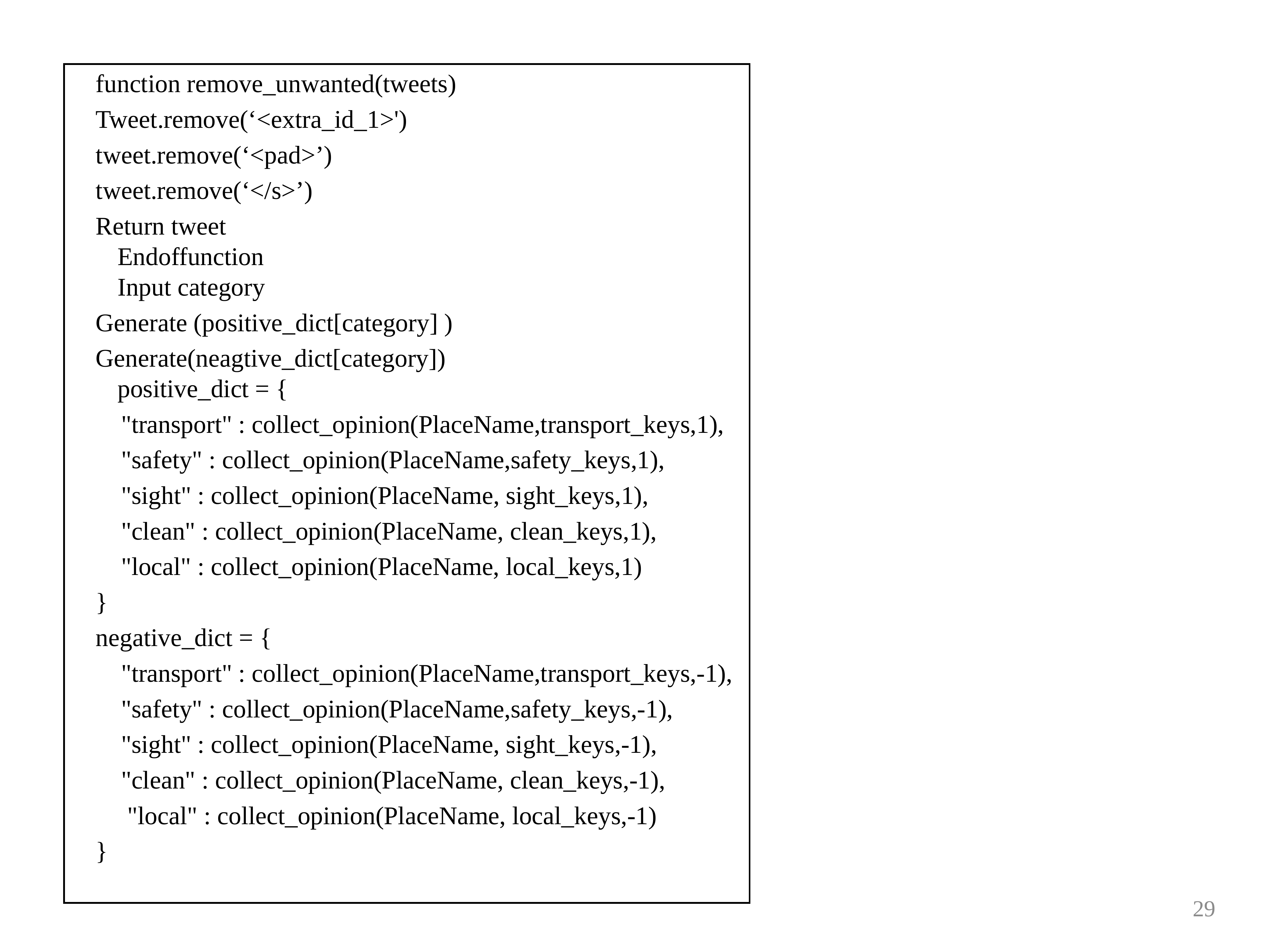

|  |
| --- |
function remove_unwanted(tweets)
Tweet.remove(‘<extra_id_1>')
tweet.remove(‘<pad>’)
tweet.remove(‘</s>’)
Return tweet 
Endoffunction
Input category
Generate (positive_dict[category] )
Generate(neagtive_dict[category])
positive_dict = {
    "transport" : collect_opinion(PlaceName,transport_keys,1),
    "safety" : collect_opinion(PlaceName,safety_keys,1),
    "sight" : collect_opinion(PlaceName, sight_keys,1),
    "clean" : collect_opinion(PlaceName, clean_keys,1),
    "local" : collect_opinion(PlaceName, local_keys,1)
}
negative_dict = {
    "transport" : collect_opinion(PlaceName,transport_keys,-1),
    "safety" : collect_opinion(PlaceName,safety_keys,-1),
    "sight" : collect_opinion(PlaceName, sight_keys,-1),
    "clean" : collect_opinion(PlaceName, clean_keys,-1),
     "local" : collect_opinion(PlaceName, local_keys,-1)
}
29